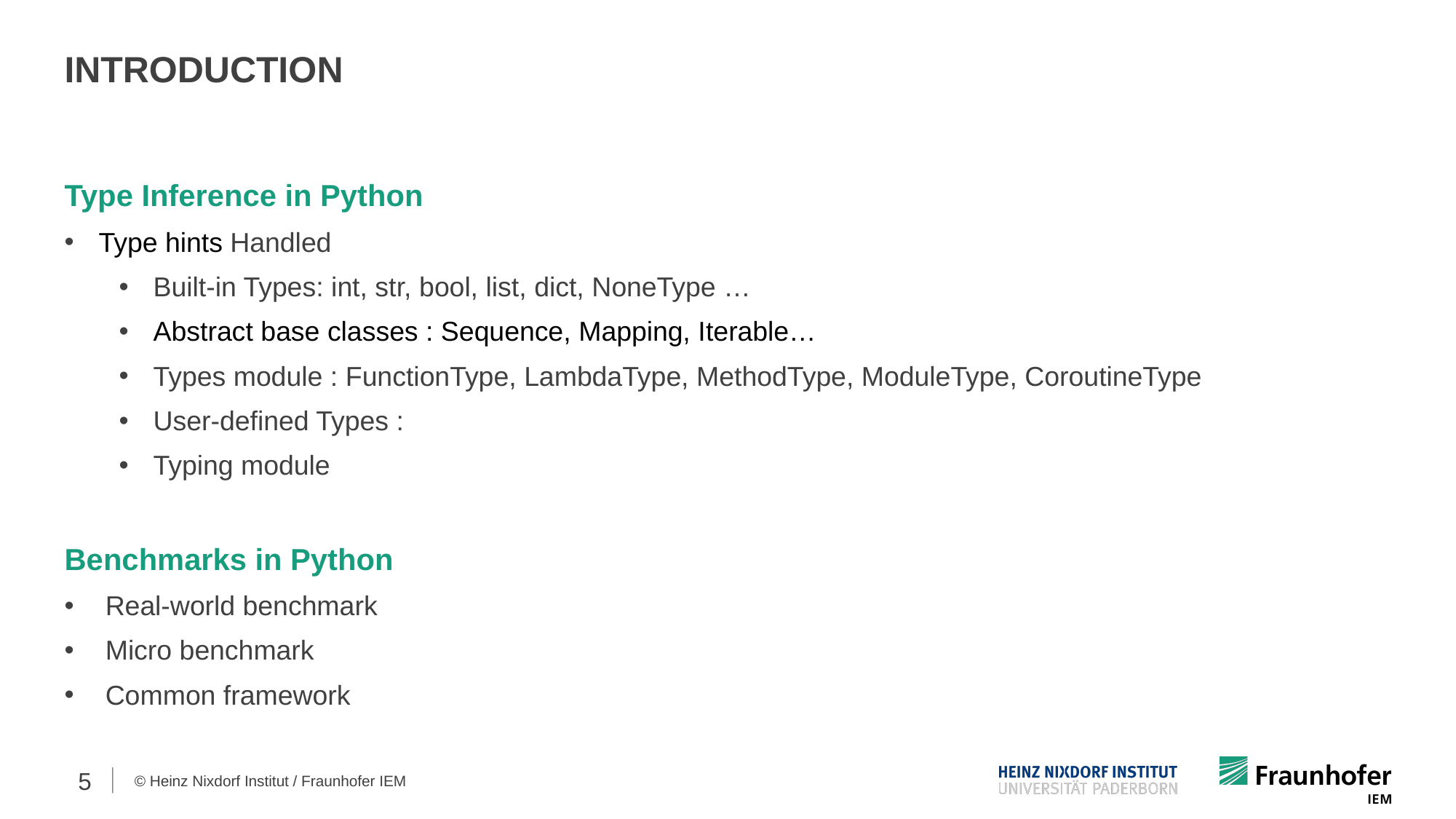

INTRODUCTION

Type Inference in Python
Type hints Handled
Built-in Types: int, str, bool, list, dict, NoneType …
Abstract base classes : Sequence, Mapping, Iterable…
Types module : FunctionType, LambdaType, MethodType, ModuleType, CoroutineType
User-defined Types :
Typing module

Benchmarks in Python
Real-world benchmark
Micro benchmark
Common framework

5
© Heinz Nixdorf Institut / Fraunhofer IEM